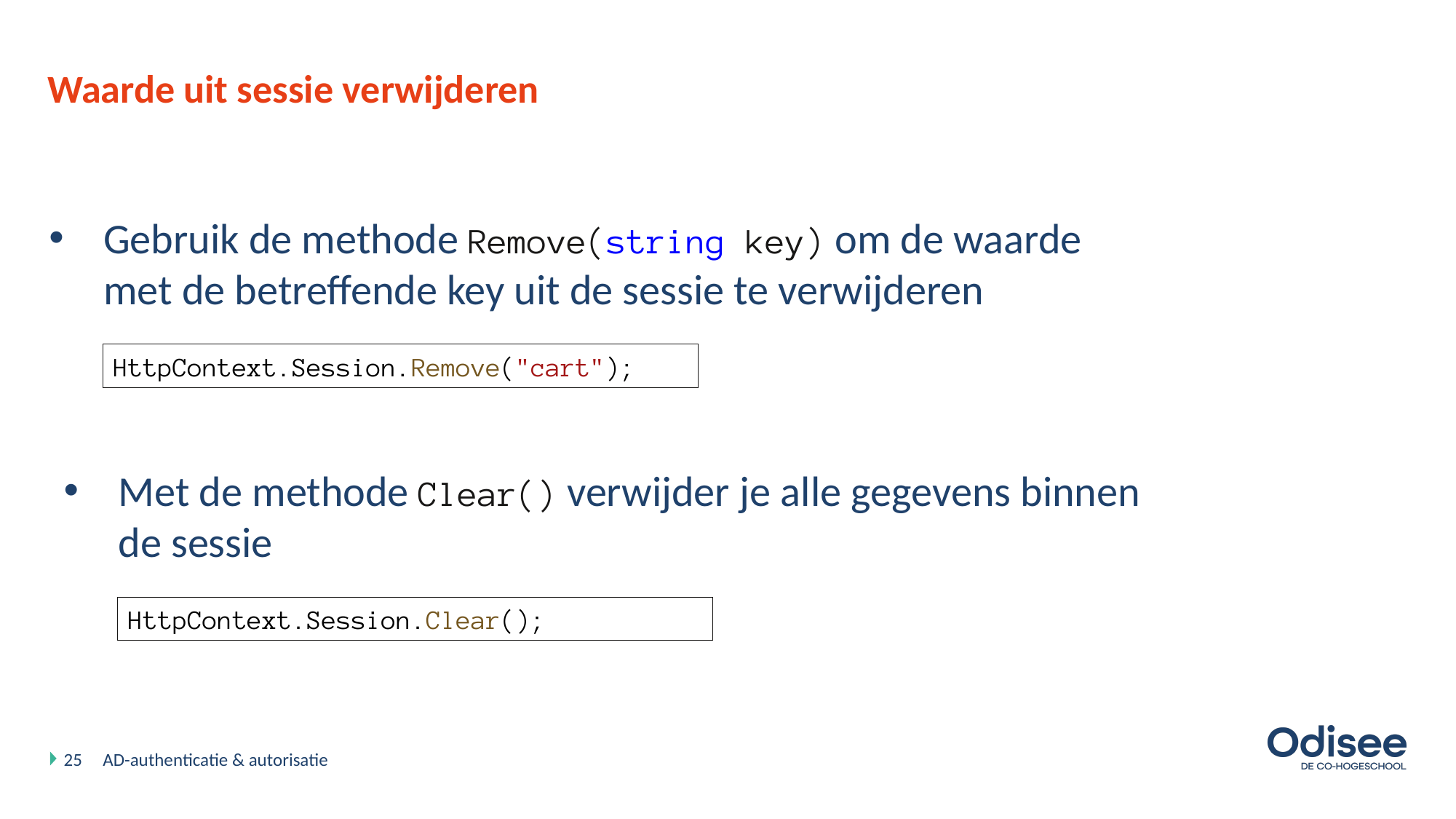

# Waarde uit sessie verwijderen
Gebruik de methode Remove(string key) om de waarde met de betreffende key uit de sessie te verwijderen
HttpContext.Session.Remove("cart");
Met de methode Clear() verwijder je alle gegevens binnen de sessie
HttpContext.Session.Clear();
25
AD-authenticatie & autorisatie